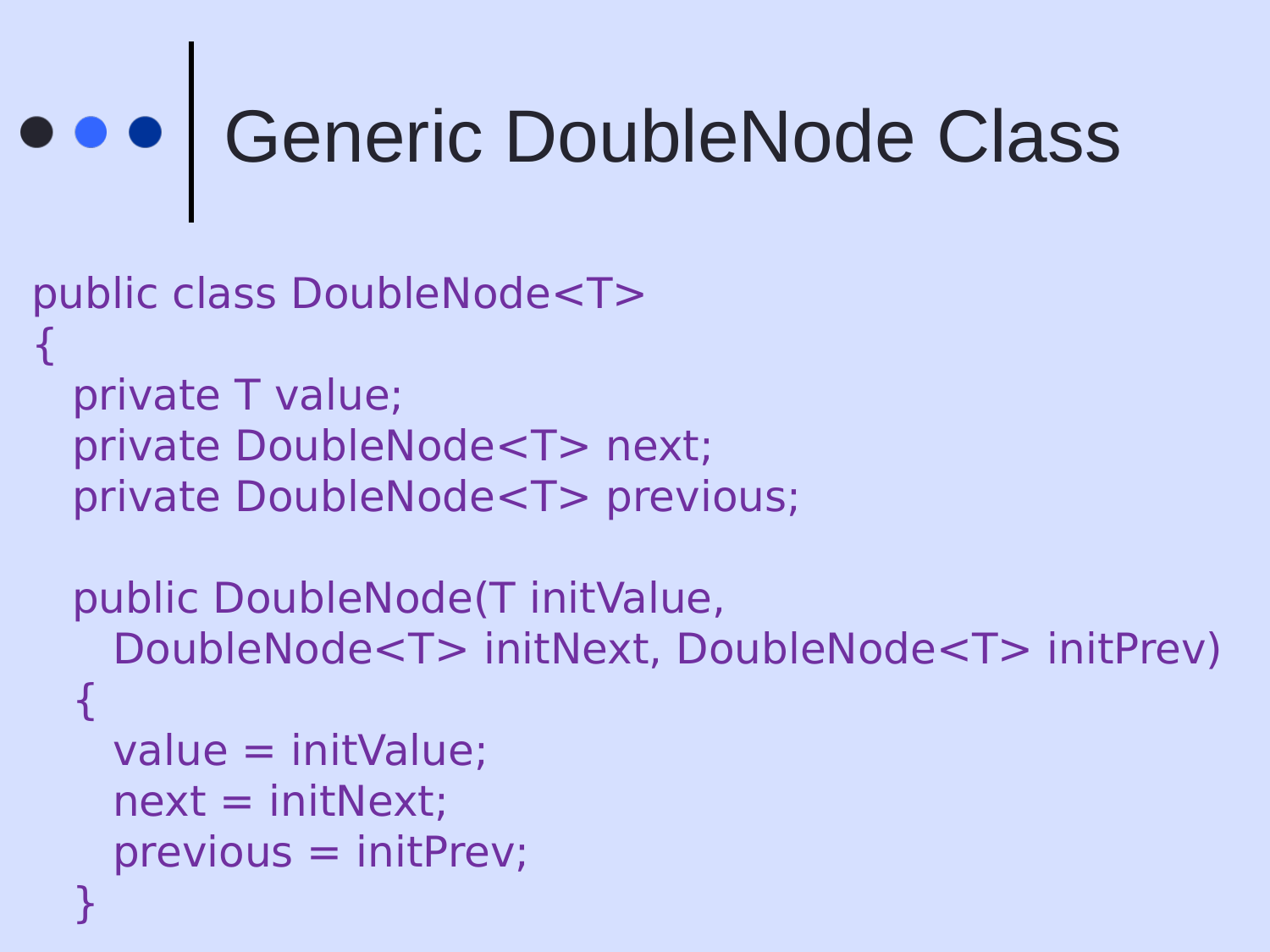

# Generic DoubleNode Class
public class DoubleNode<T>
{
   private T value;
   private DoubleNode<T> next;
   private DoubleNode<T> previous;

   public DoubleNode(T initValue,
      DoubleNode<T> initNext, DoubleNode<T> initPrev)
   {
      value = initValue;
      next = initNext;
      previous = initPrev;
   }